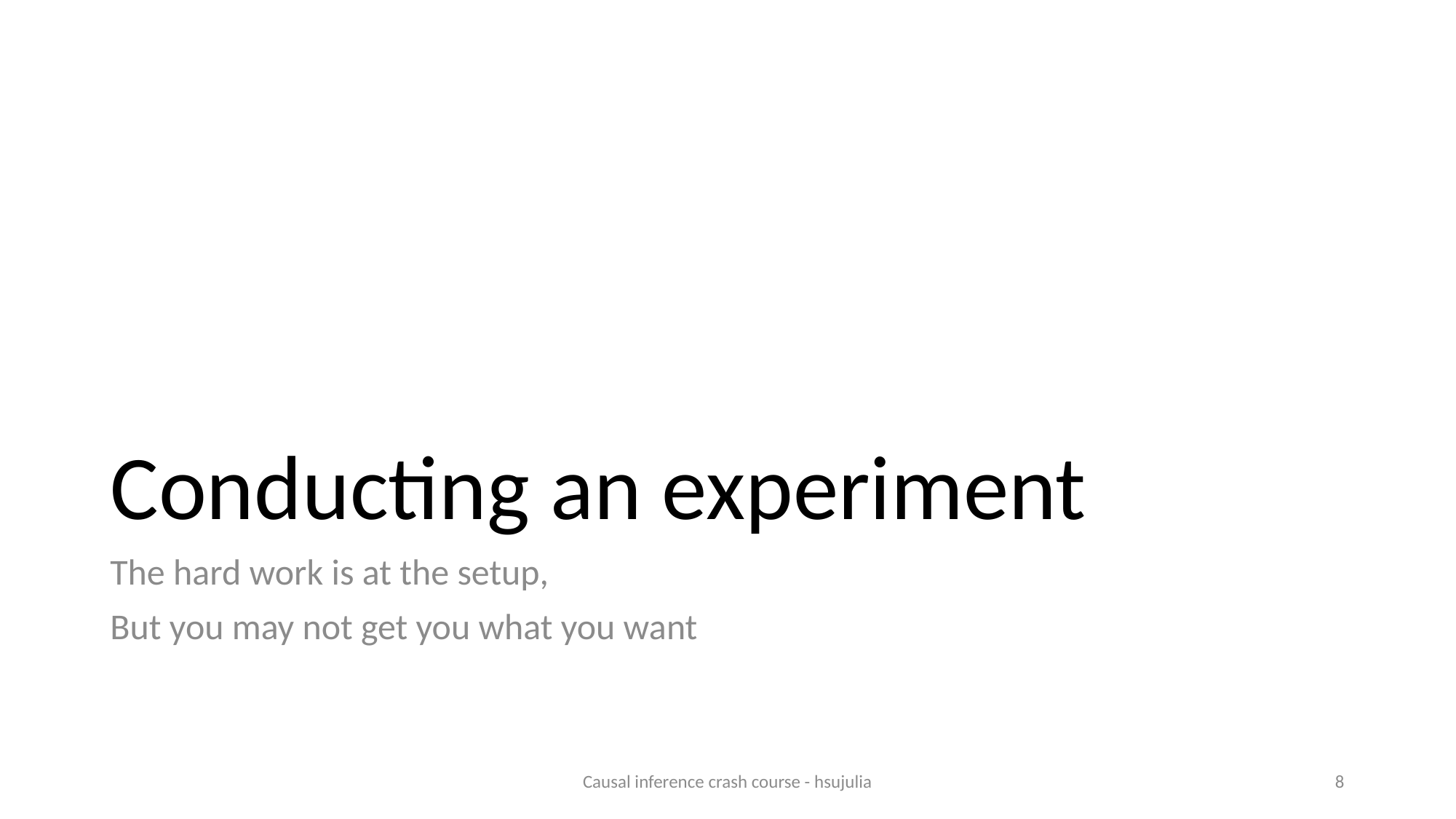

# Conducting an experiment
The hard work is at the setup,
But you may not get you what you want
Causal inference crash course - hsujulia
8